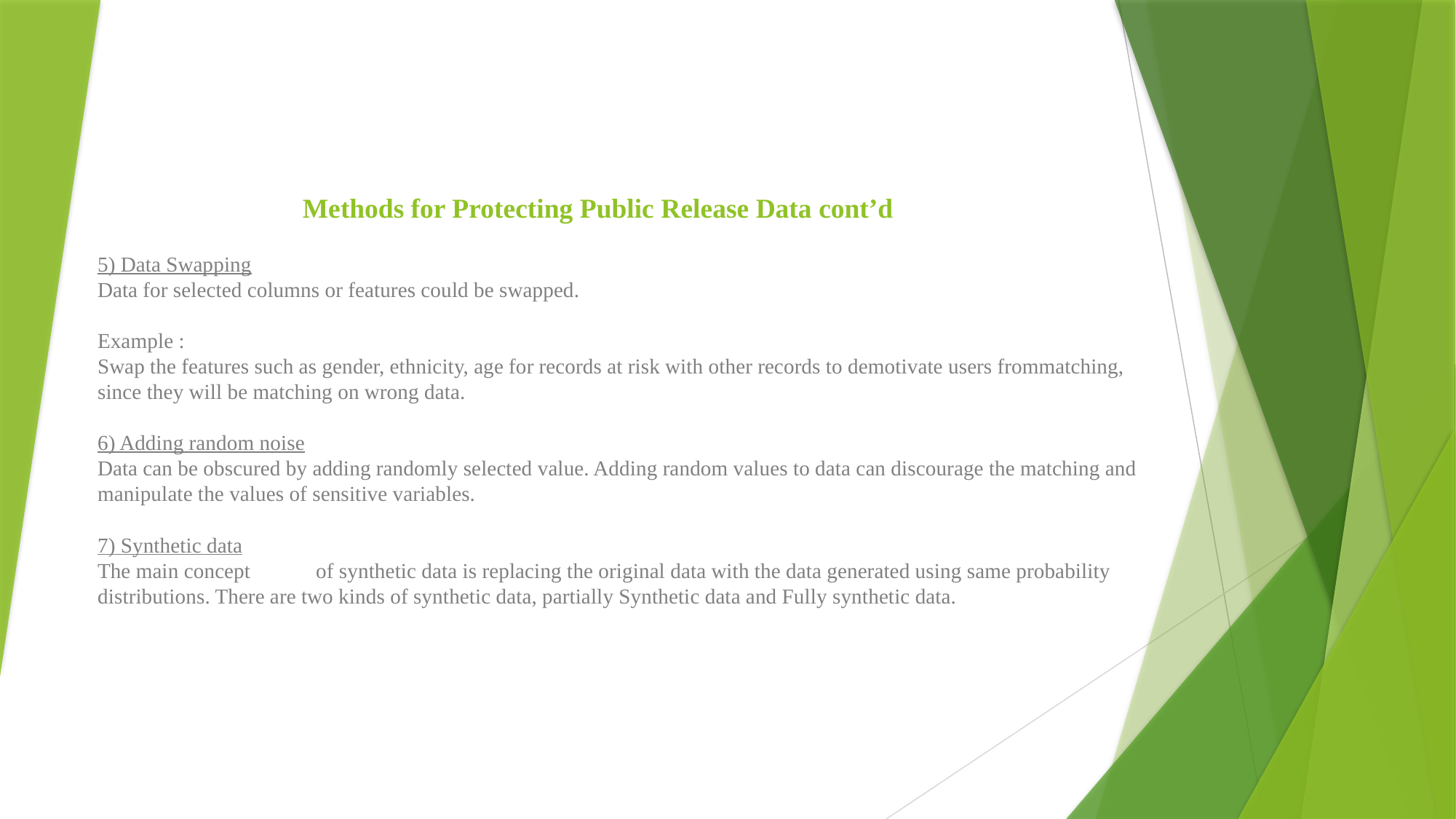

# Methods for Protecting Public Release Data cont’d

5) Data Swapping
Data for selected columns or features could be swapped.

Example :
Swap the features such as gender, ethnicity, age for records at risk with other records to demotivate users frommatching, since they will be matching on wrong data.

6) Adding random noise
Data can be obscured by adding randomly selected value. Adding random values to data can discourage the matching and manipulate the values of sensitive variables.

7) Synthetic data
The main concept	of synthetic data is replacing the original data with the data generated using same probability distributions. There are two kinds of synthetic data, partially Synthetic data and Fully synthetic data.